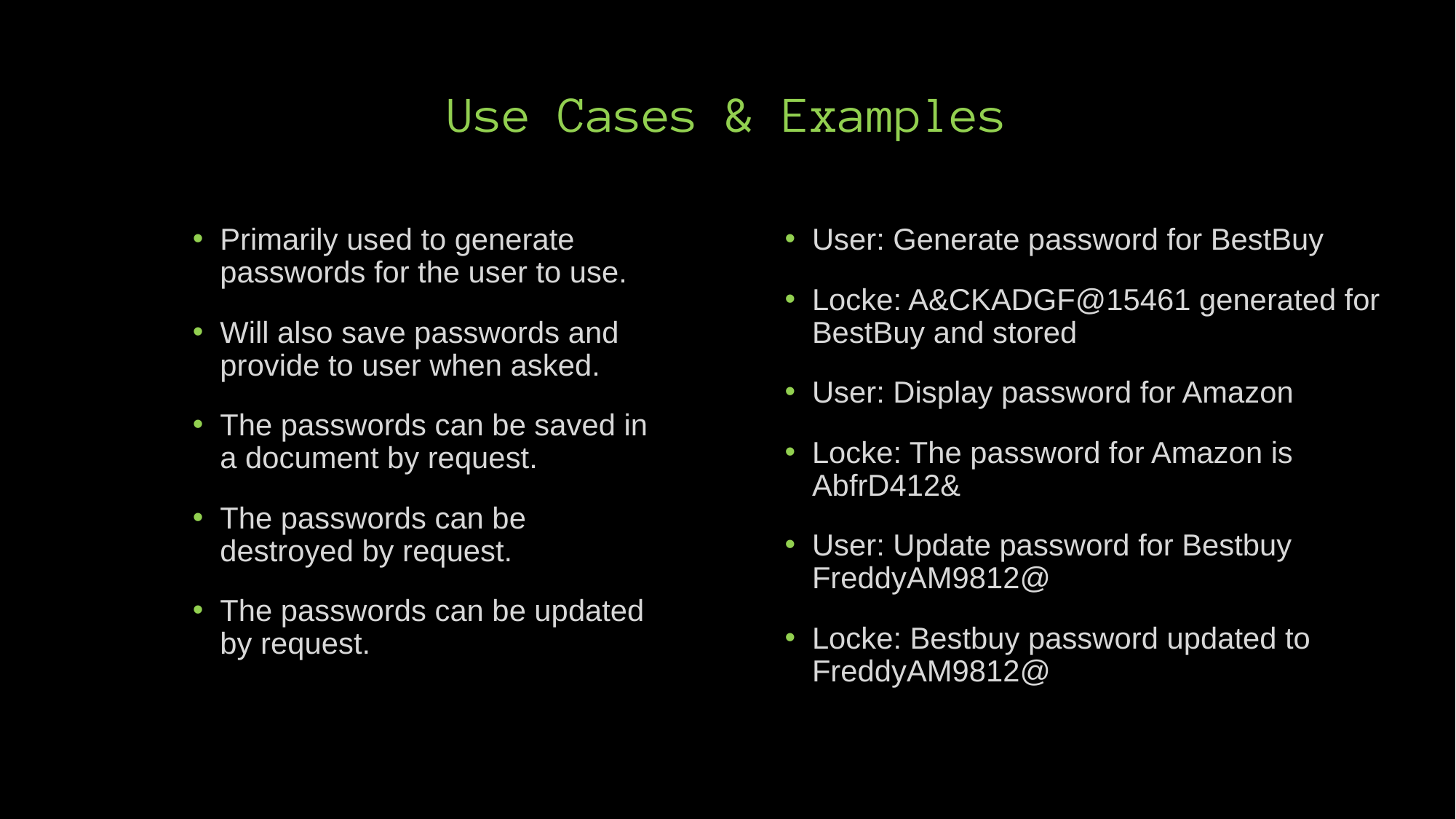

# Use Cases & Examples
Primarily used to generate passwords for the user to use.
Will also save passwords and provide to user when asked.
The passwords can be saved in a document by request.
The passwords can be destroyed by request.
The passwords can be updated by request.

User: Generate password for BestBuy
Locke: A&CKADGF@15461 generated for BestBuy and stored
User: Display password for Amazon
Locke: The password for Amazon is AbfrD412&
User: Update password for Bestbuy FreddyAM9812@
Locke: Bestbuy password updated to FreddyAM9812@